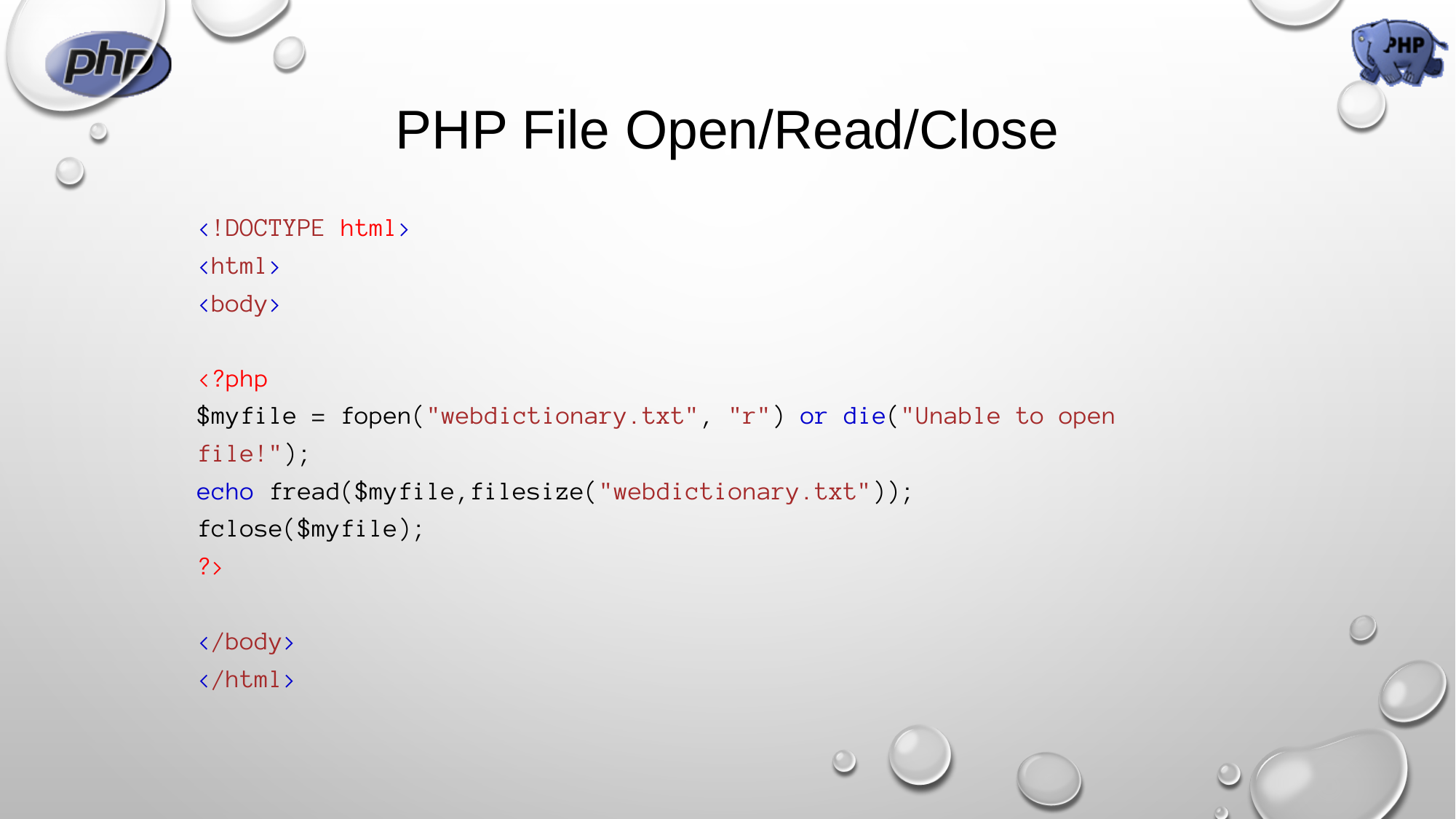

# PHP File Open/Read/Close
<!DOCTYPE html>
<html>
<body>
<?php
$myfile = fopen("webdictionary.txt", "r") or die("Unable to open file!");
echo fread($myfile,filesize("webdictionary.txt"));
fclose($myfile);
?>
</body>
</html>